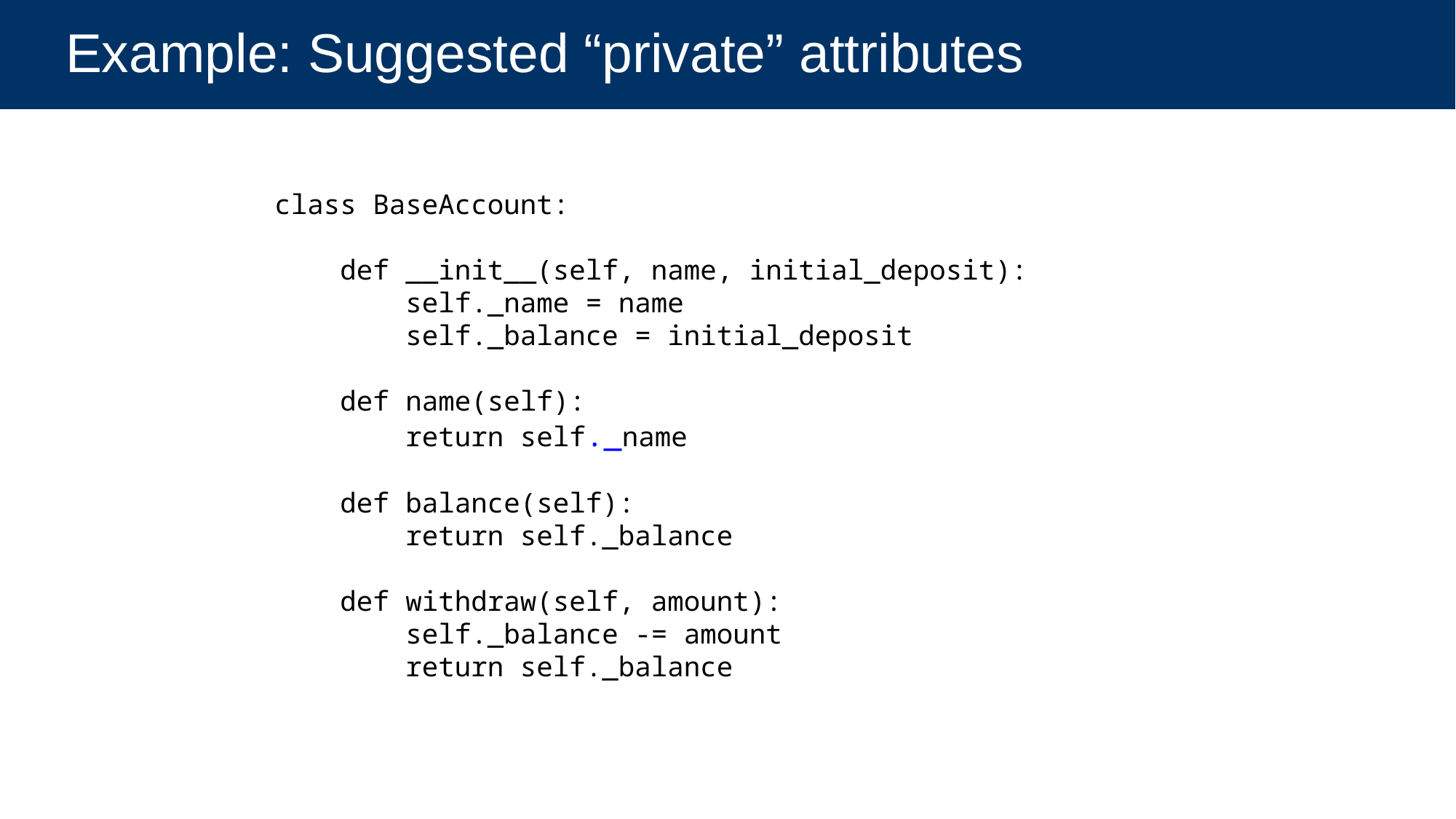

# Example: Suggested “private” attributes
class BaseAccount:

    def __init__(self, name, initial_deposit):
        self._name = name
        self._balance = initial_deposit

    def name(self):
        return self._name

    def balance(self):
        return self._balance

    def withdraw(self, amount):
        self._balance -= amount
        return self._balance